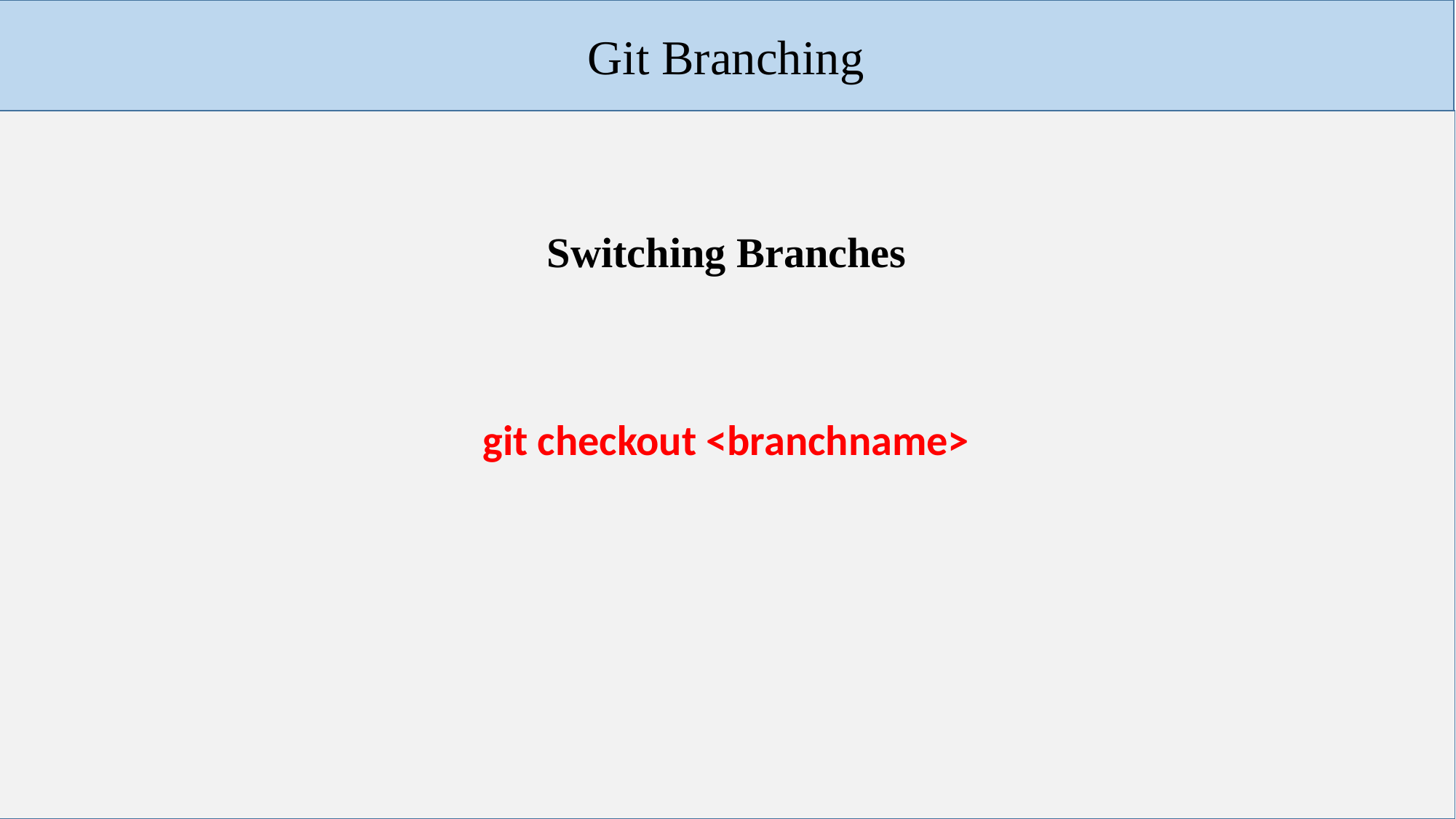

Git Branching

Switching Branches
git checkout <branchname>